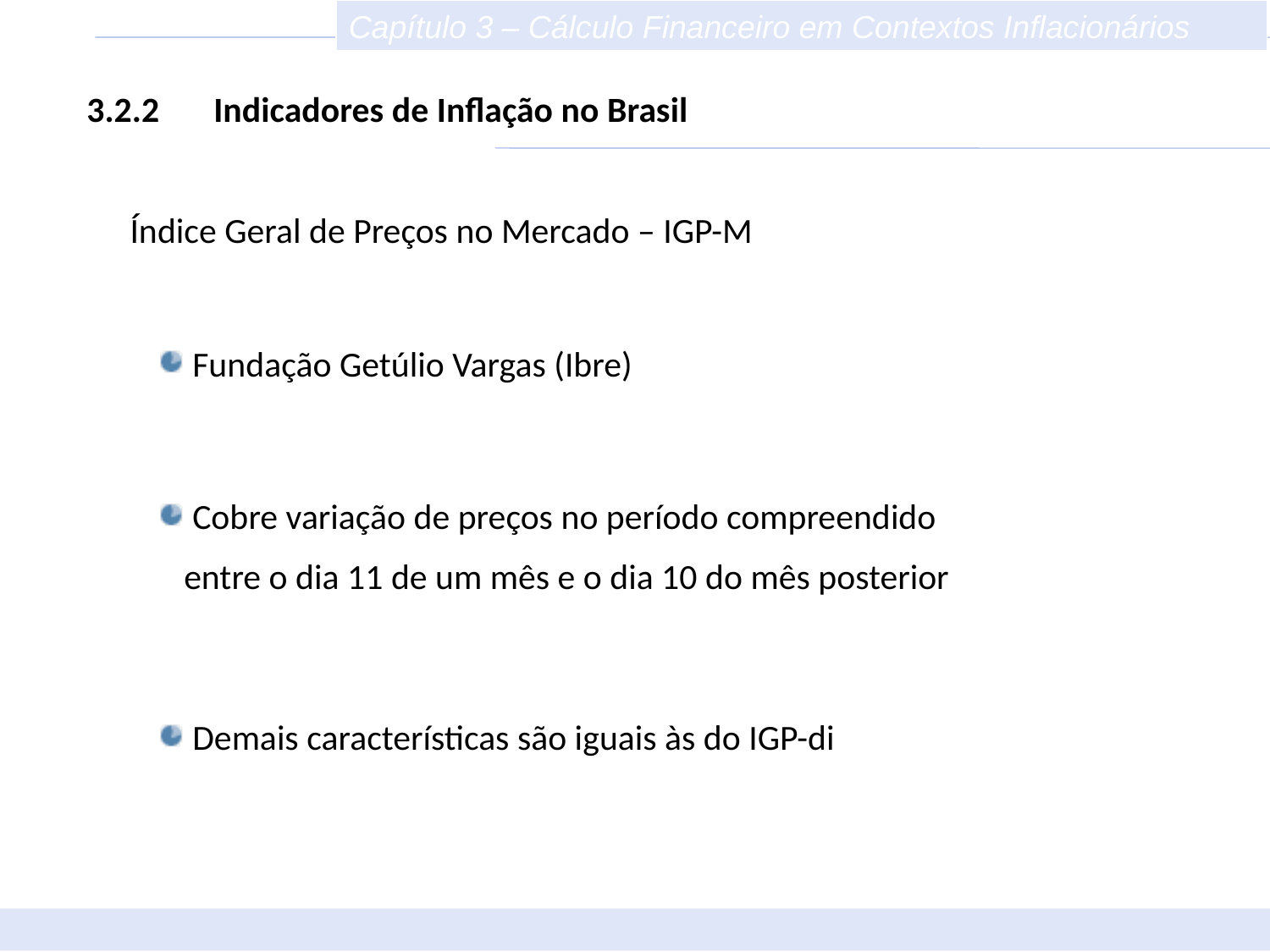

Capítulo 3 – Cálculo Financeiro em Contextos Inflacionários

3.2.2	Indicadores de Inflação no Brasil

Índice Geral de Preços no Mercado – IGP-M
 Fundação Getúlio Vargas (Ibre)
 Cobre variação de preços no período compreendido
   entre o dia 11 de um mês e o dia 10 do mês posterior
 Demais características são iguais às do IGP-di
Finanças Corporativas e Valor – ASSAF NETO